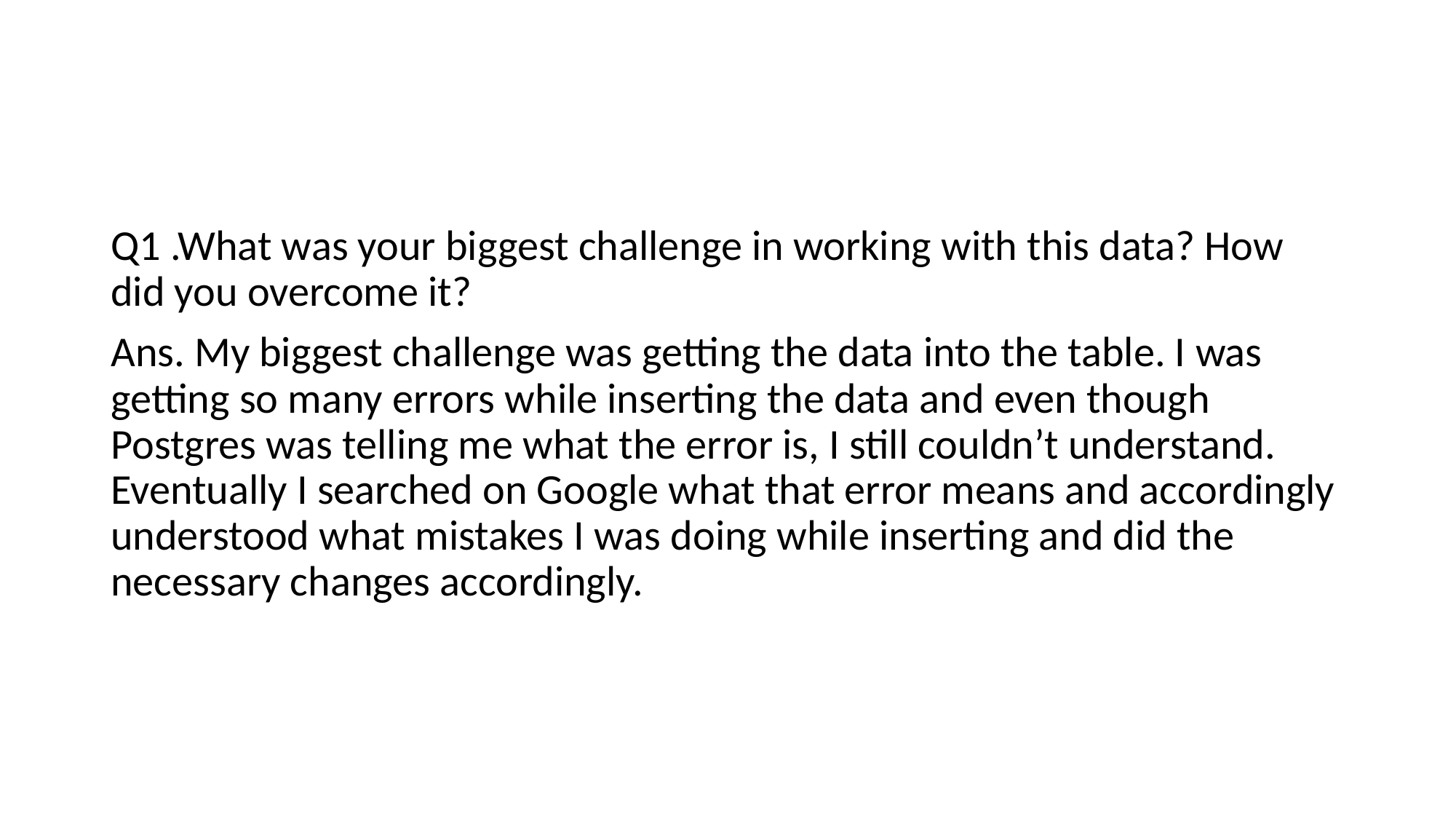

#
Q1 .What was your biggest challenge in working with this data? How did you overcome it?
Ans. My biggest challenge was getting the data into the table. I was getting so many errors while inserting the data and even though Postgres was telling me what the error is, I still couldn’t understand. Eventually I searched on Google what that error means and accordingly understood what mistakes I was doing while inserting and did the necessary changes accordingly.